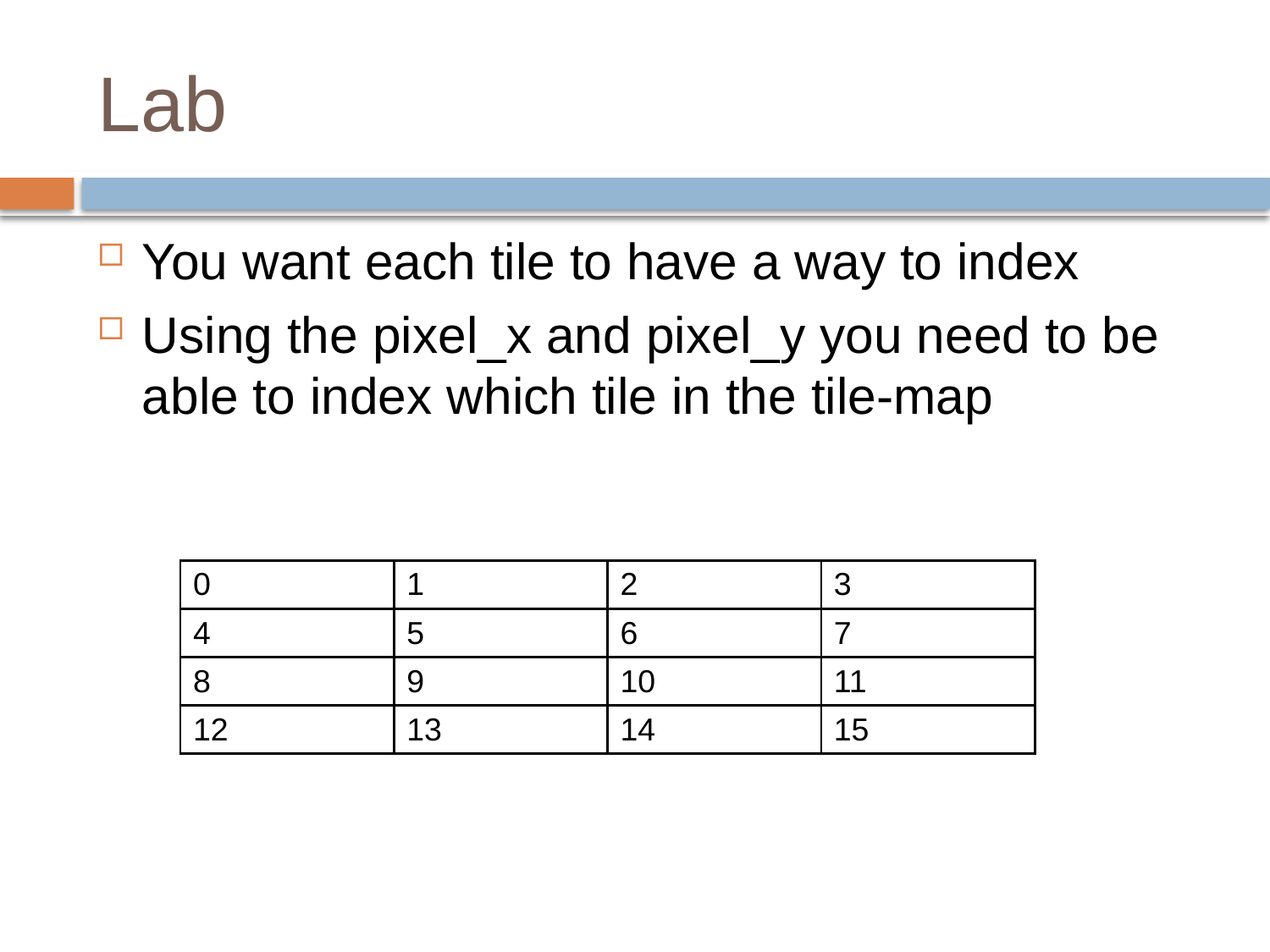

# Lab
You want each tile to have a way to index
Using the pixel_x and pixel_y you need to be able to index which tile in the tile-map

| 0 | 1 | 2 | 3 |
| --- | --- | --- | --- |
| 4 | 5 | 6 | 7 |
| 8 | 9 | 10 | 11 |
| 12 | 13 | 14 | 15 |